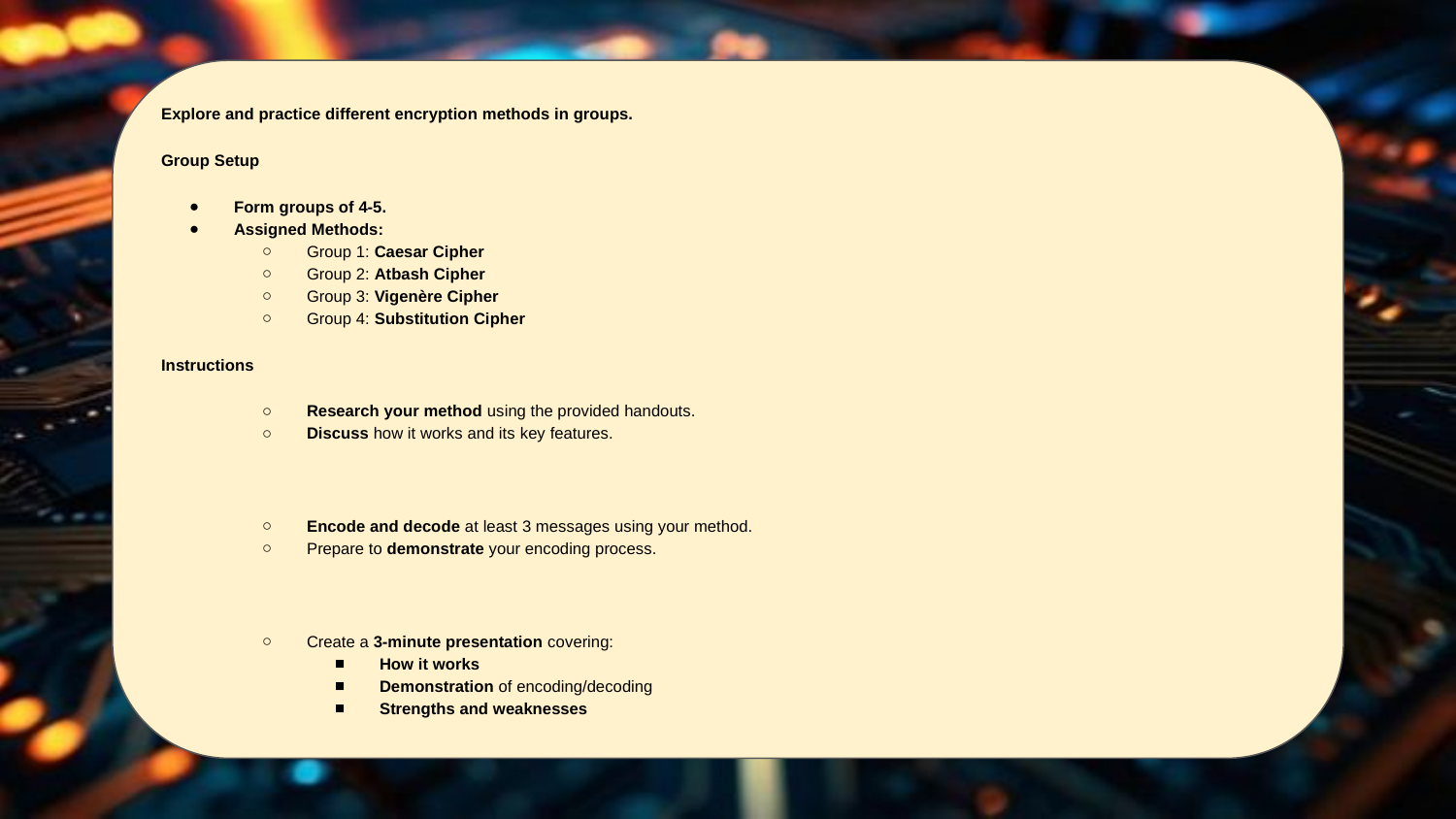

Explore and practice different encryption methods in groups.
Group Setup
Form groups of 4-5.
Assigned Methods:
Group 1: Caesar Cipher
Group 2: Atbash Cipher
Group 3: Vigenère Cipher
Group 4: Substitution Cipher
Instructions
Research your method using the provided handouts.
Discuss how it works and its key features.

Encode and decode at least 3 messages using your method.
Prepare to demonstrate your encoding process.

Create a 3-minute presentation covering:
How it works
Demonstration of encoding/decoding
Strengths and weaknesses